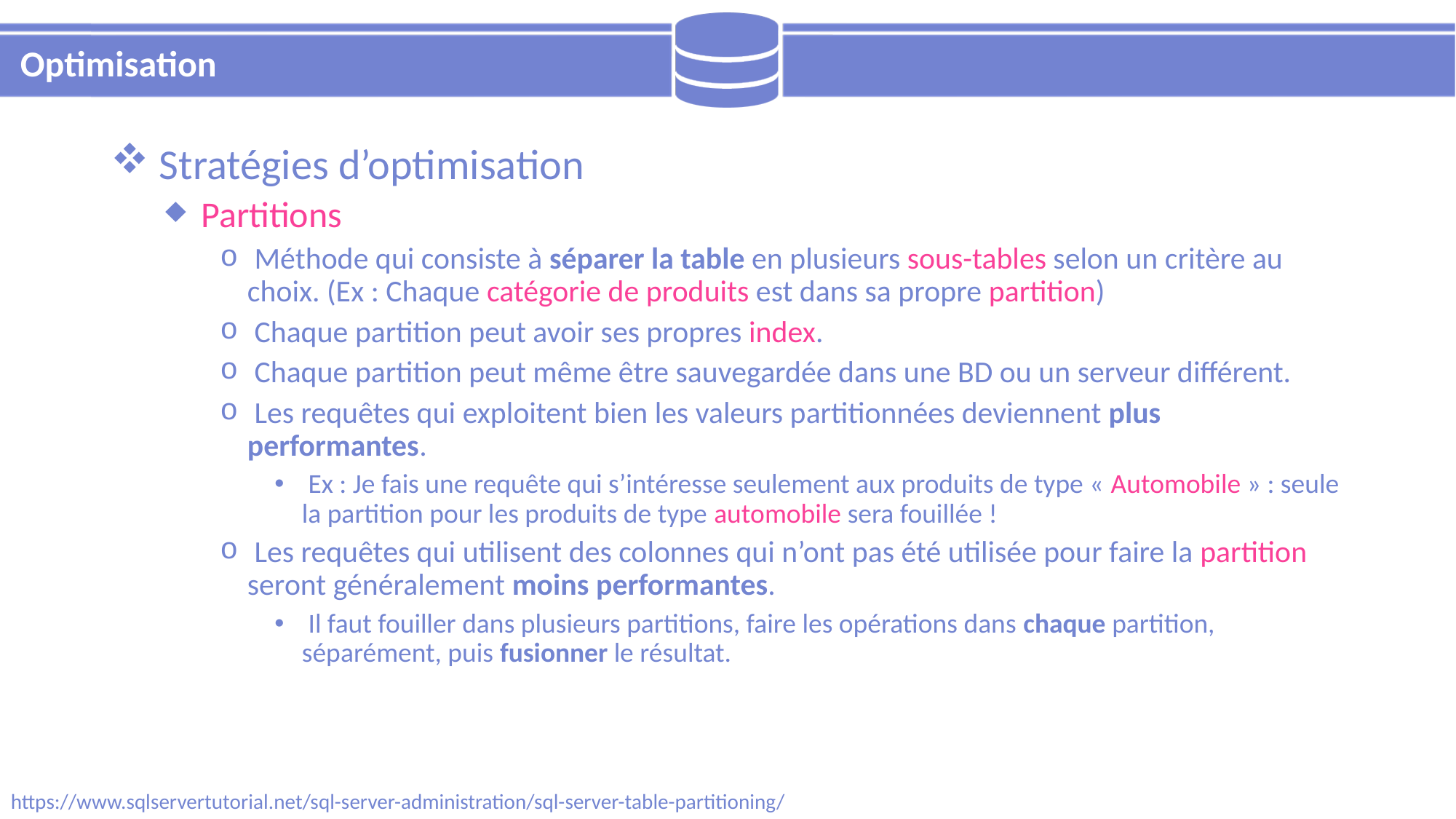

# Optimisation
 Stratégies d’optimisation
 Partitions
 Méthode qui consiste à séparer la table en plusieurs sous-tables selon un critère au choix. (Ex : Chaque catégorie de produits est dans sa propre partition)
 Chaque partition peut avoir ses propres index.
 Chaque partition peut même être sauvegardée dans une BD ou un serveur différent.
 Les requêtes qui exploitent bien les valeurs partitionnées deviennent plus performantes.
 Ex : Je fais une requête qui s’intéresse seulement aux produits de type « Automobile » : seule la partition pour les produits de type automobile sera fouillée !
 Les requêtes qui utilisent des colonnes qui n’ont pas été utilisée pour faire la partition seront généralement moins performantes.
 Il faut fouiller dans plusieurs partitions, faire les opérations dans chaque partition, séparément, puis fusionner le résultat.
https://www.sqlservertutorial.net/sql-server-administration/sql-server-table-partitioning/